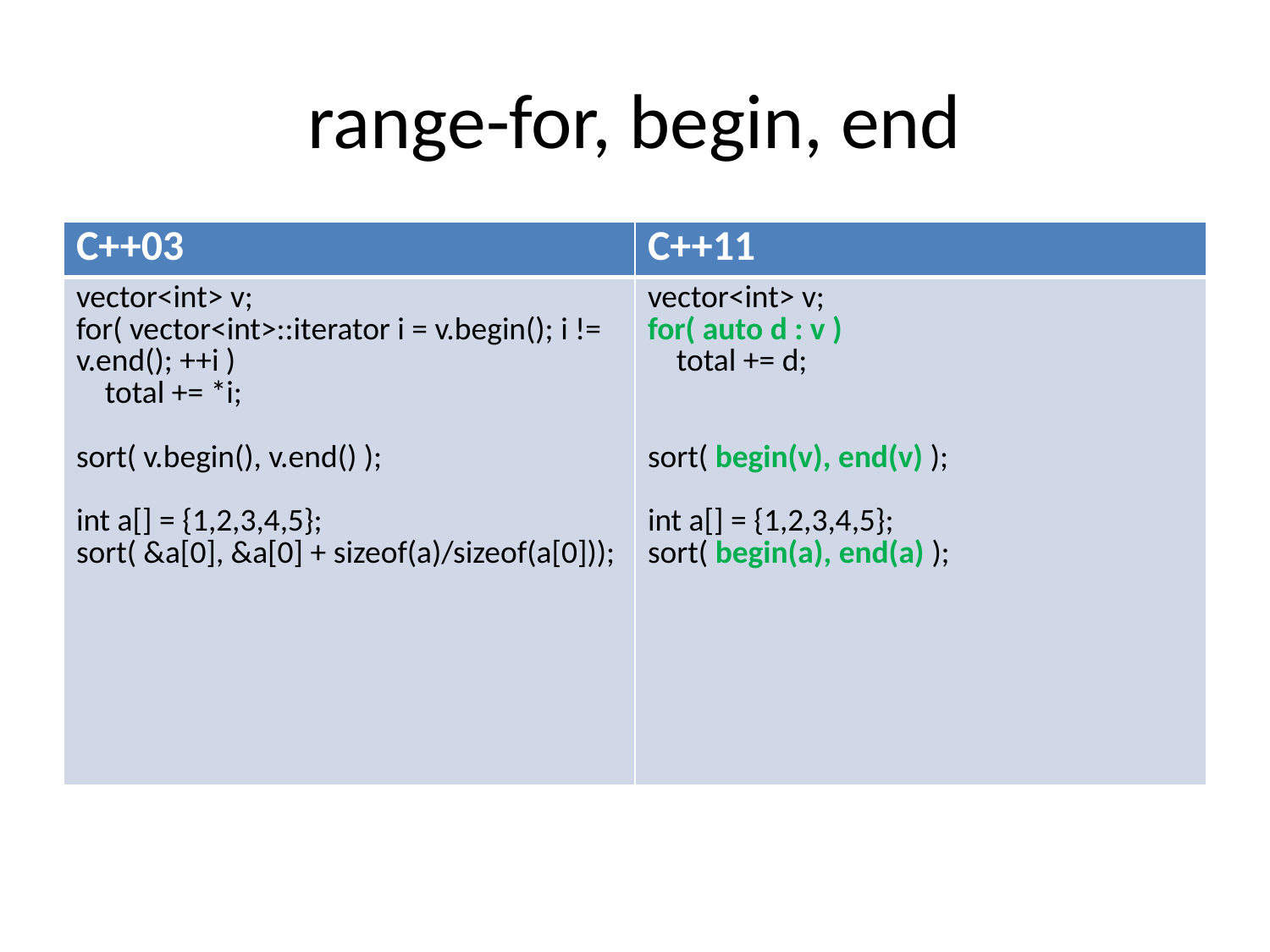

# range-for, begin, end
| C++03 | C++11 |
| --- | --- |
| vector<int> v; for( vector<int>::iterator i = v.begin(); i != v.end(); ++i ) total += \*i; sort( v.begin(), v.end() ); int a[] = {1,2,3,4,5}; sort( &a[0], &a[0] + sizeof(a)/sizeof(a[0])); | vector<int> v; for( auto d : v ) total += d; sort( begin(v), end(v) ); int a[] = {1,2,3,4,5}; sort( begin(a), end(a) ); |